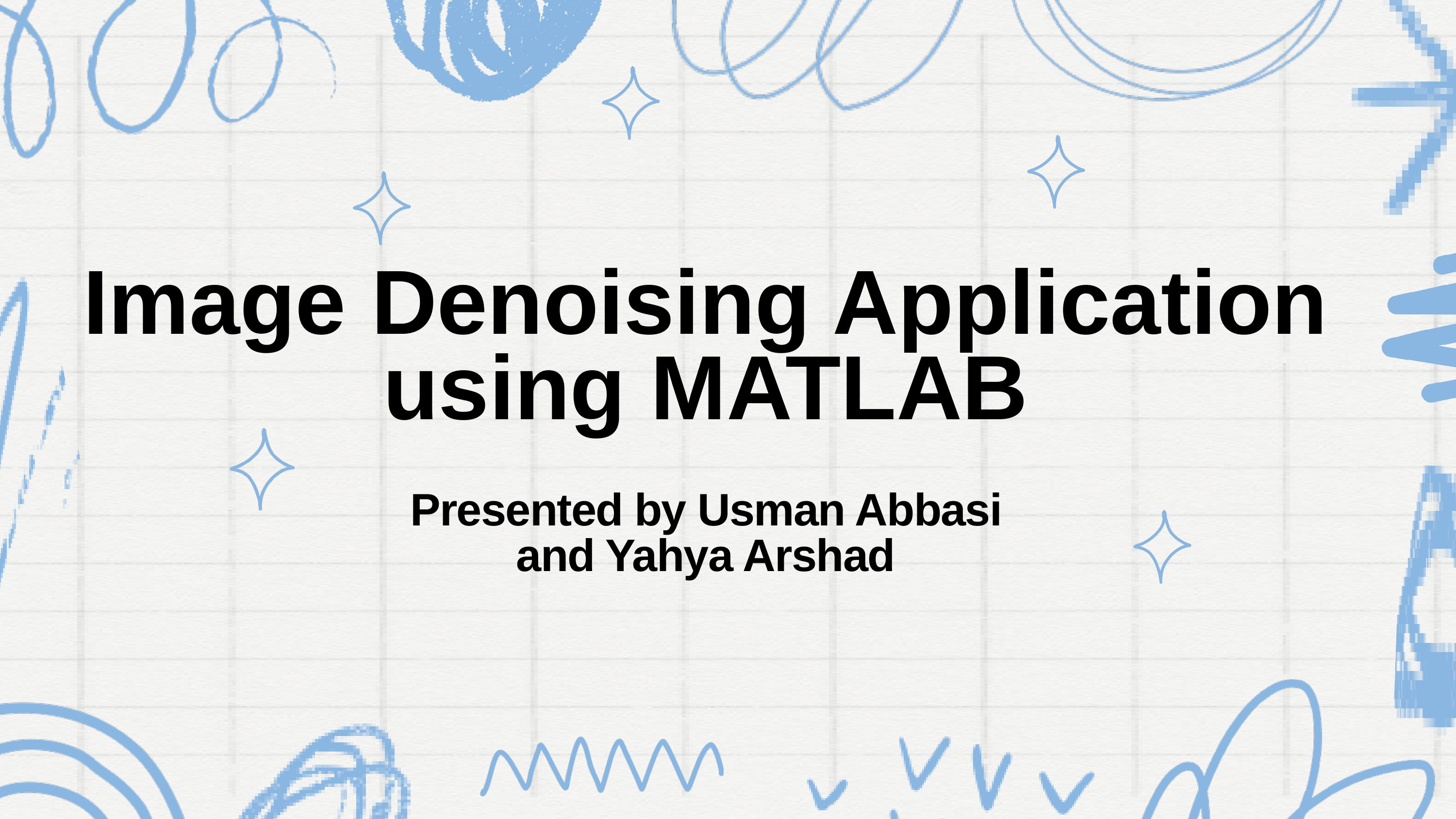

Image Denoising Application using MATLAB

Presented by Usman Abbasi and Yahya Arshad